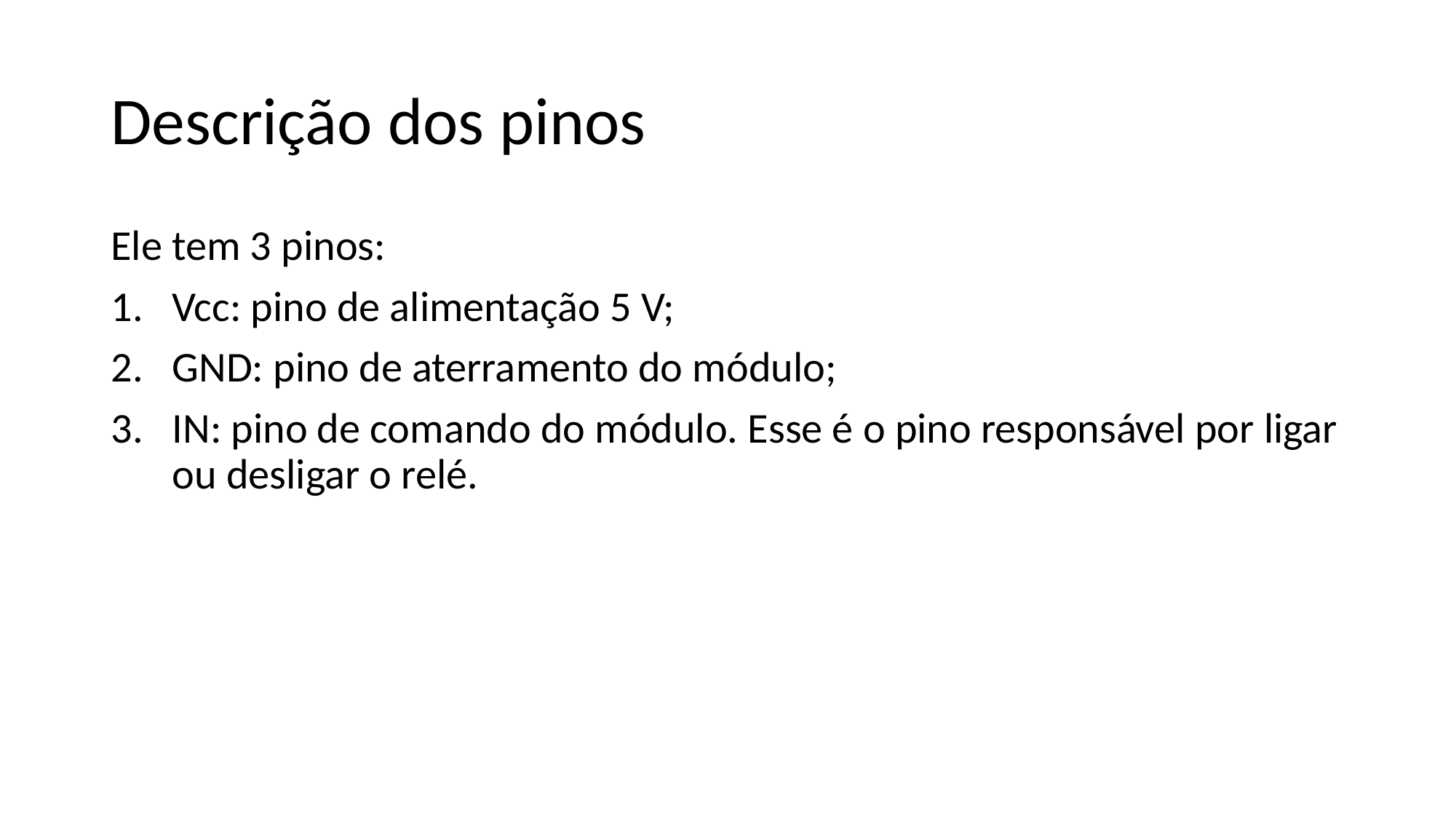

# Descrição dos pinos
Ele tem 3 pinos:
Vcc: pino de alimentação 5 V;
GND: pino de aterramento do módulo;
IN: pino de comando do módulo. Esse é o pino responsável por ligar ou desligar o relé.